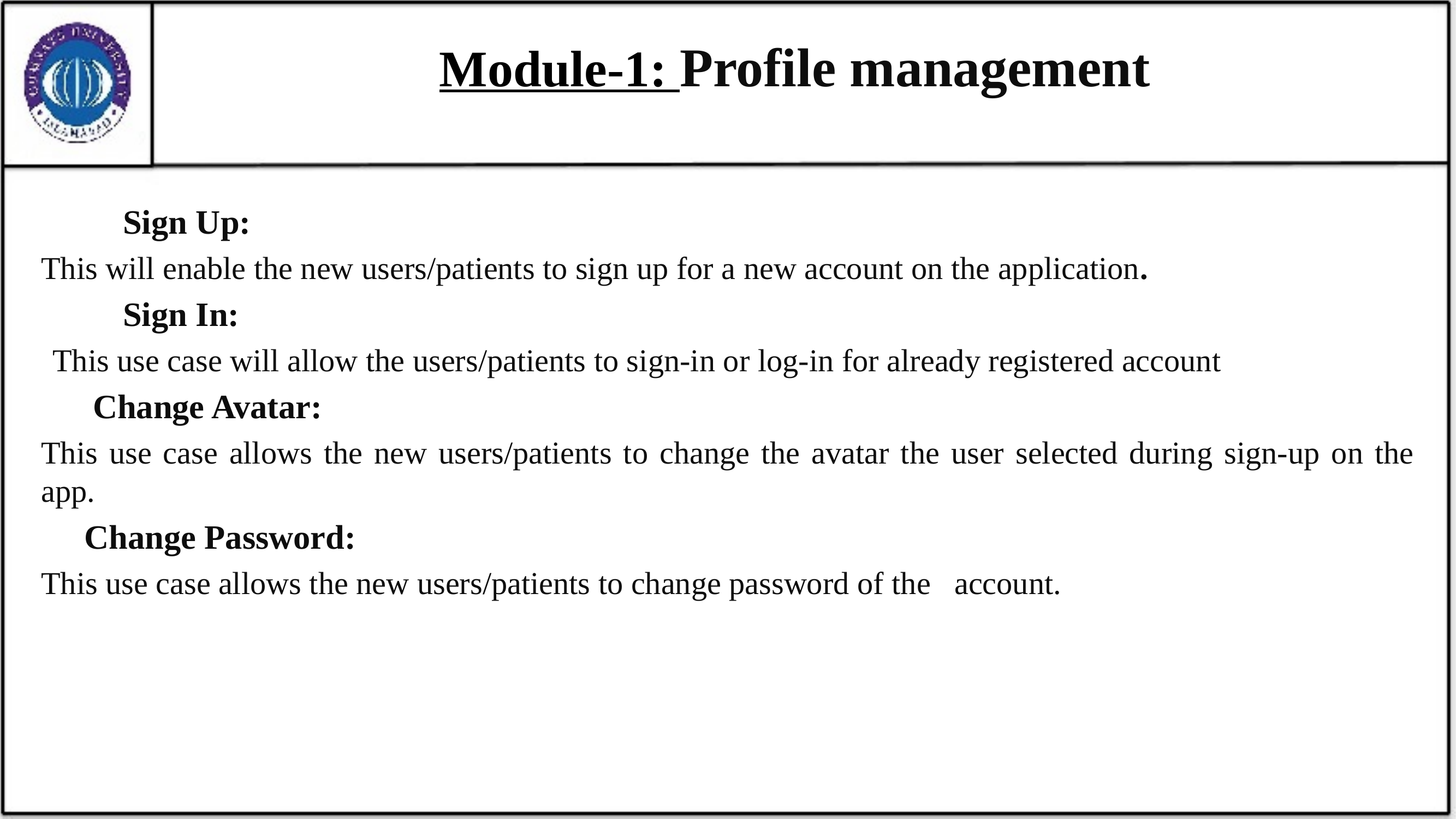

# Module-1: Profile management

	Sign Up:
This will enable the new users/patients to sign up for a new account on the application.
	Sign In:
  This use case will allow the users/patients to sign-in or log-in for already registered account
      Change Avatar:
This use case allows the new users/patients to change the avatar the user selected during sign-up on the app.
     Change Password:
This use case allows the new users/patients to change password of the   account.

13